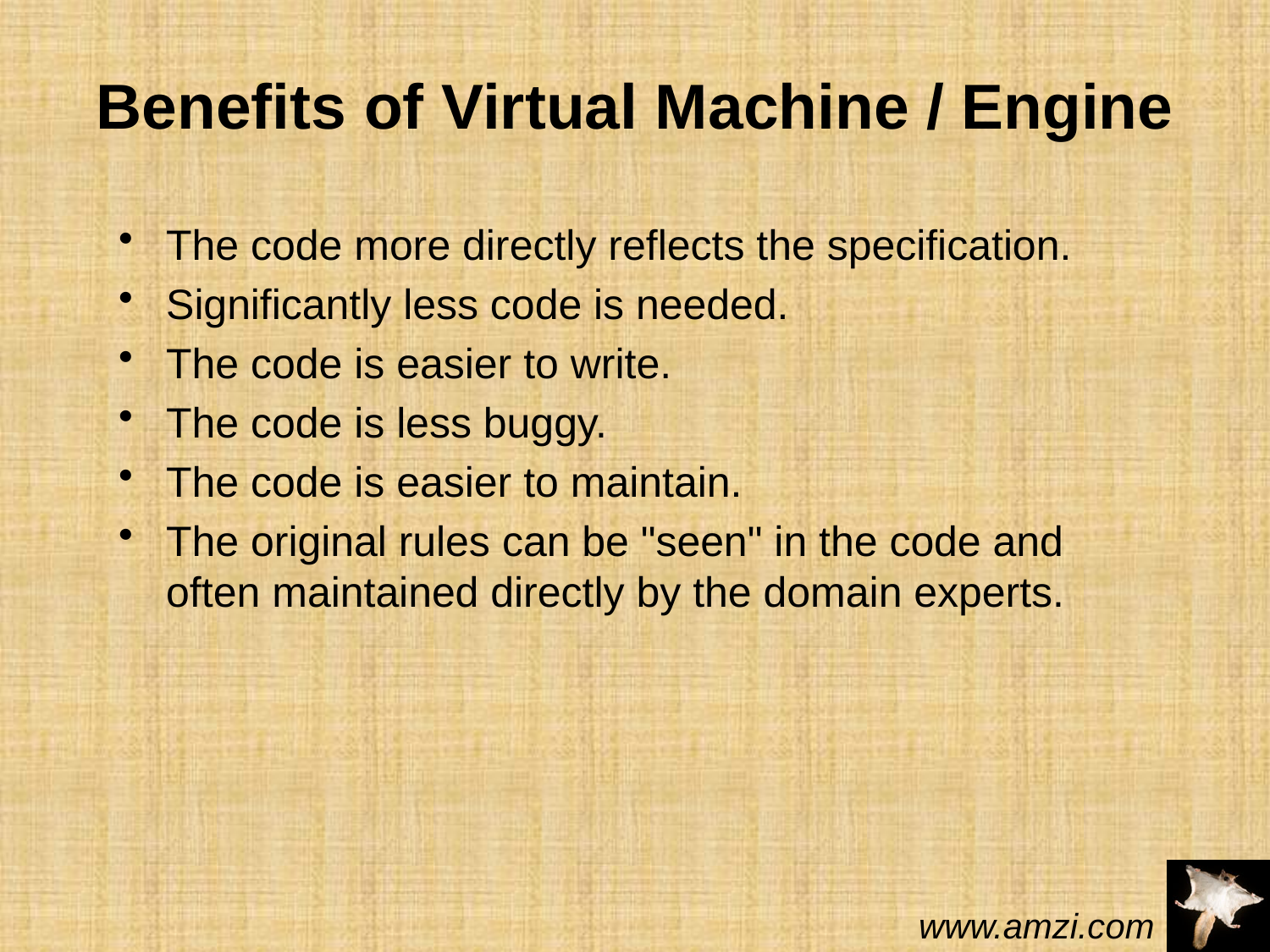

# Benefits of Virtual Machine / Engine
The code more directly reflects the specification.
Significantly less code is needed.
The code is easier to write.
The code is less buggy.
The code is easier to maintain.
The original rules can be "seen" in the code and often maintained directly by the domain experts.